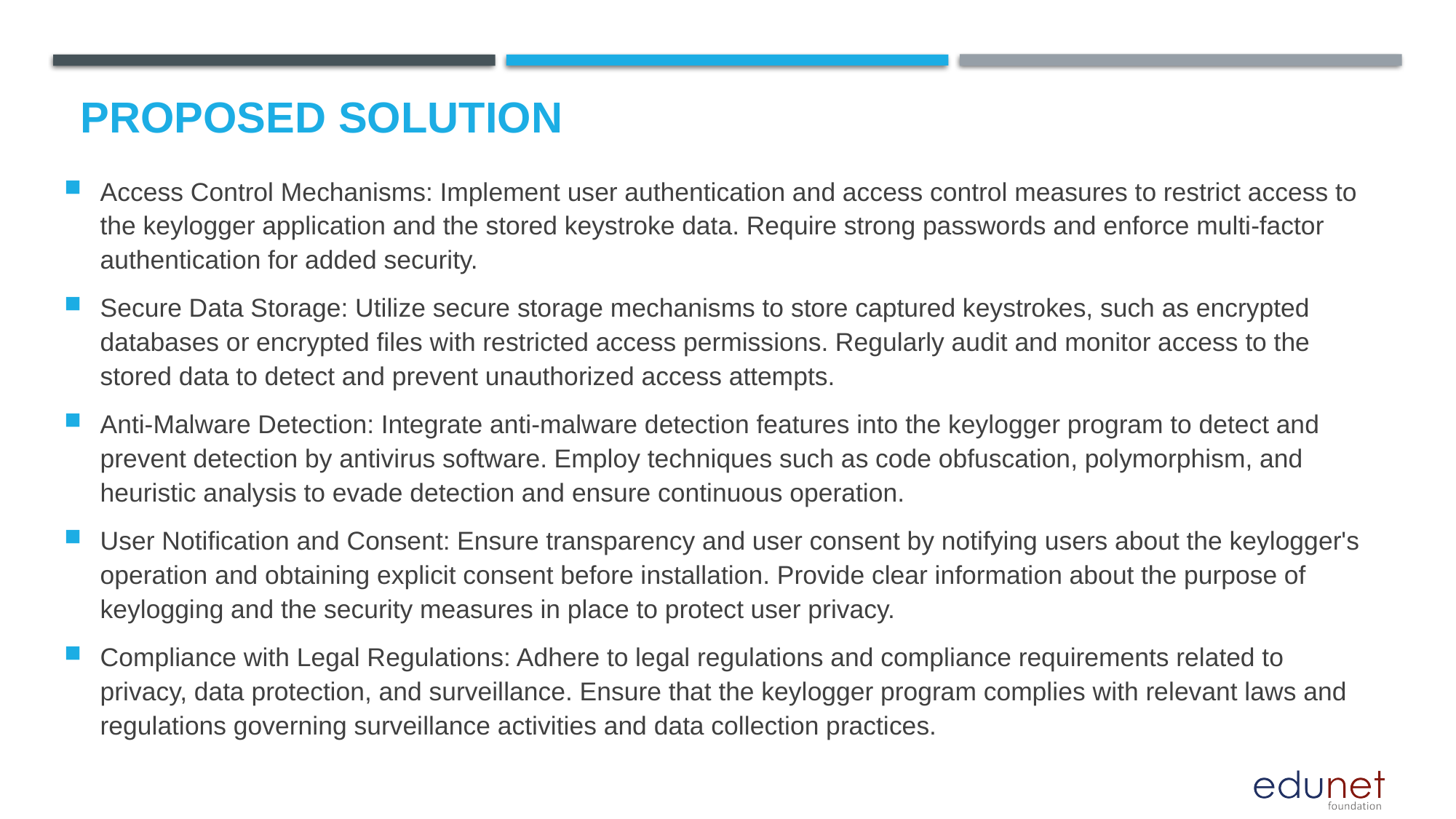

# Proposed Solution

Access Control Mechanisms: Implement user authentication and access control measures to restrict access to the keylogger application and the stored keystroke data. Require strong passwords and enforce multi-factor authentication for added security.
Secure Data Storage: Utilize secure storage mechanisms to store captured keystrokes, such as encrypted databases or encrypted files with restricted access permissions. Regularly audit and monitor access to the stored data to detect and prevent unauthorized access attempts.
Anti-Malware Detection: Integrate anti-malware detection features into the keylogger program to detect and prevent detection by antivirus software. Employ techniques such as code obfuscation, polymorphism, and heuristic analysis to evade detection and ensure continuous operation.
User Notification and Consent: Ensure transparency and user consent by notifying users about the keylogger's operation and obtaining explicit consent before installation. Provide clear information about the purpose of keylogging and the security measures in place to protect user privacy.
Compliance with Legal Regulations: Adhere to legal regulations and compliance requirements related to privacy, data protection, and surveillance. Ensure that the keylogger program complies with relevant laws and regulations governing surveillance activities and data collection practices.